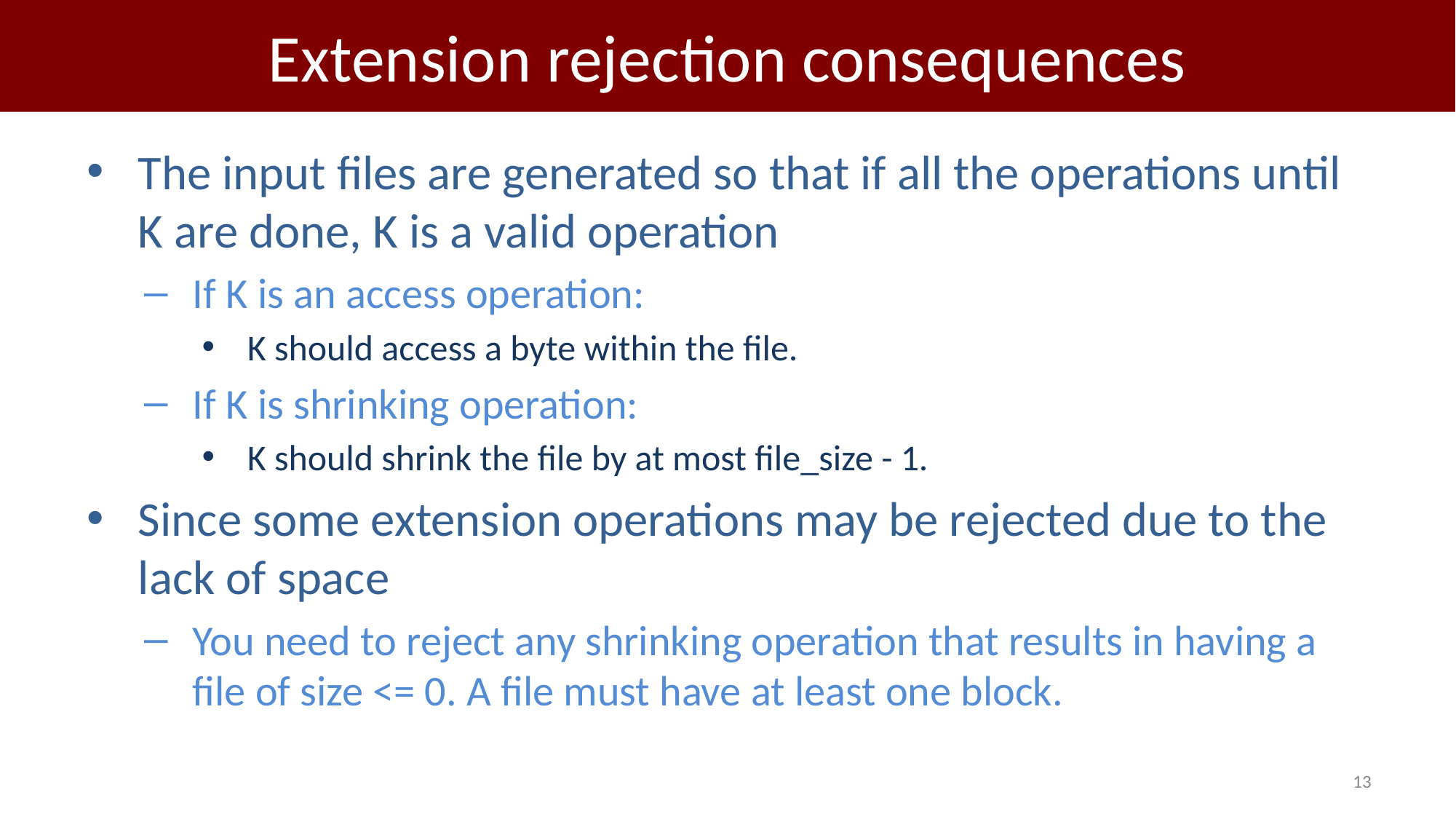

# Extension rejection consequences
The input files are generated so that if all the operations until K are done, K is a valid operation
If K is an access operation:
K should access a byte within the file.
If K is shrinking operation:
K should shrink the file by at most file_size - 1.
Since some extension operations may be rejected due to the lack of space
You need to reject any shrinking operation that results in having a file of size <= 0. A file must have at least one block.
13